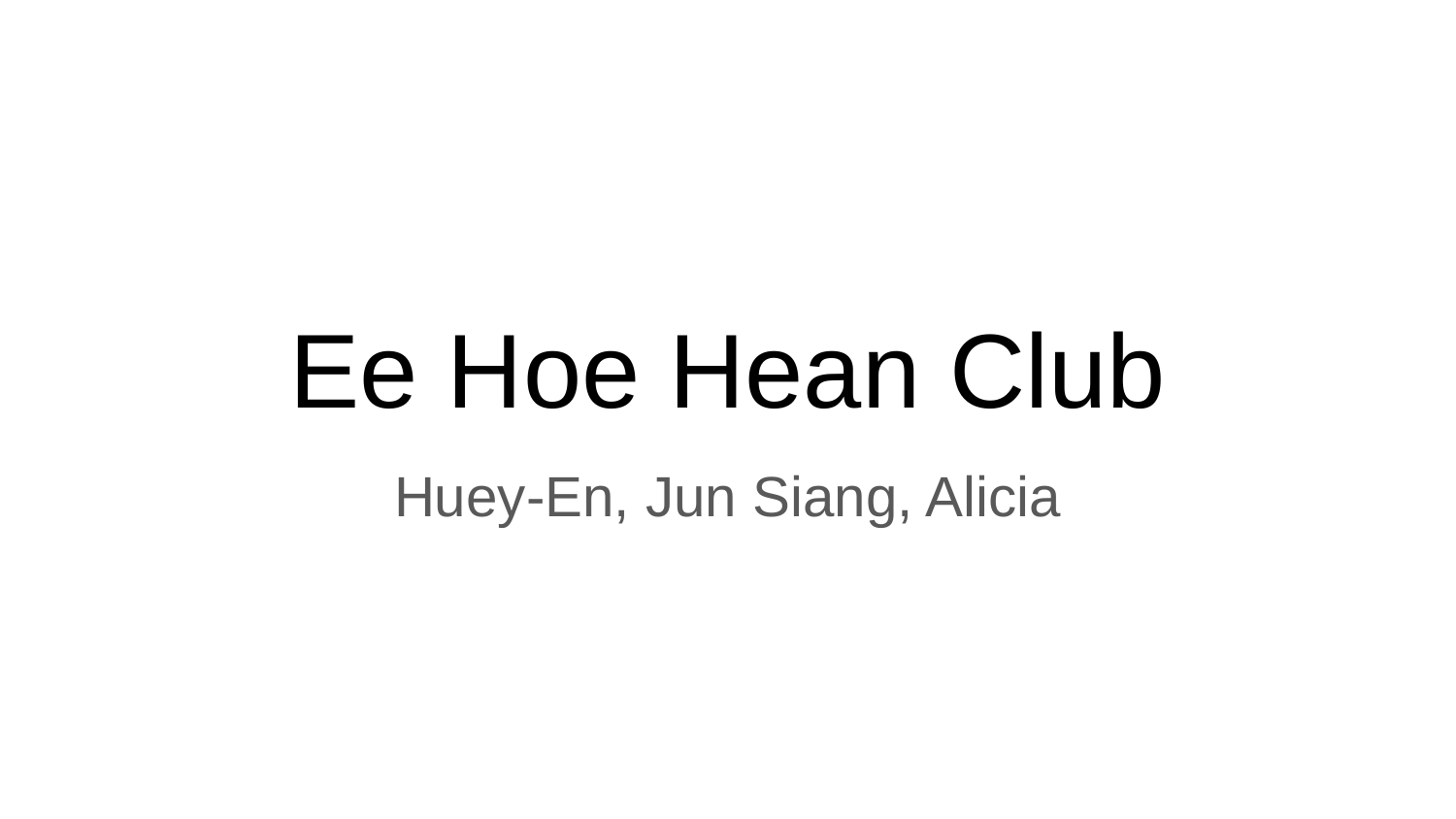

# Ee Hoe Hean Club
Huey-En, Jun Siang, Alicia